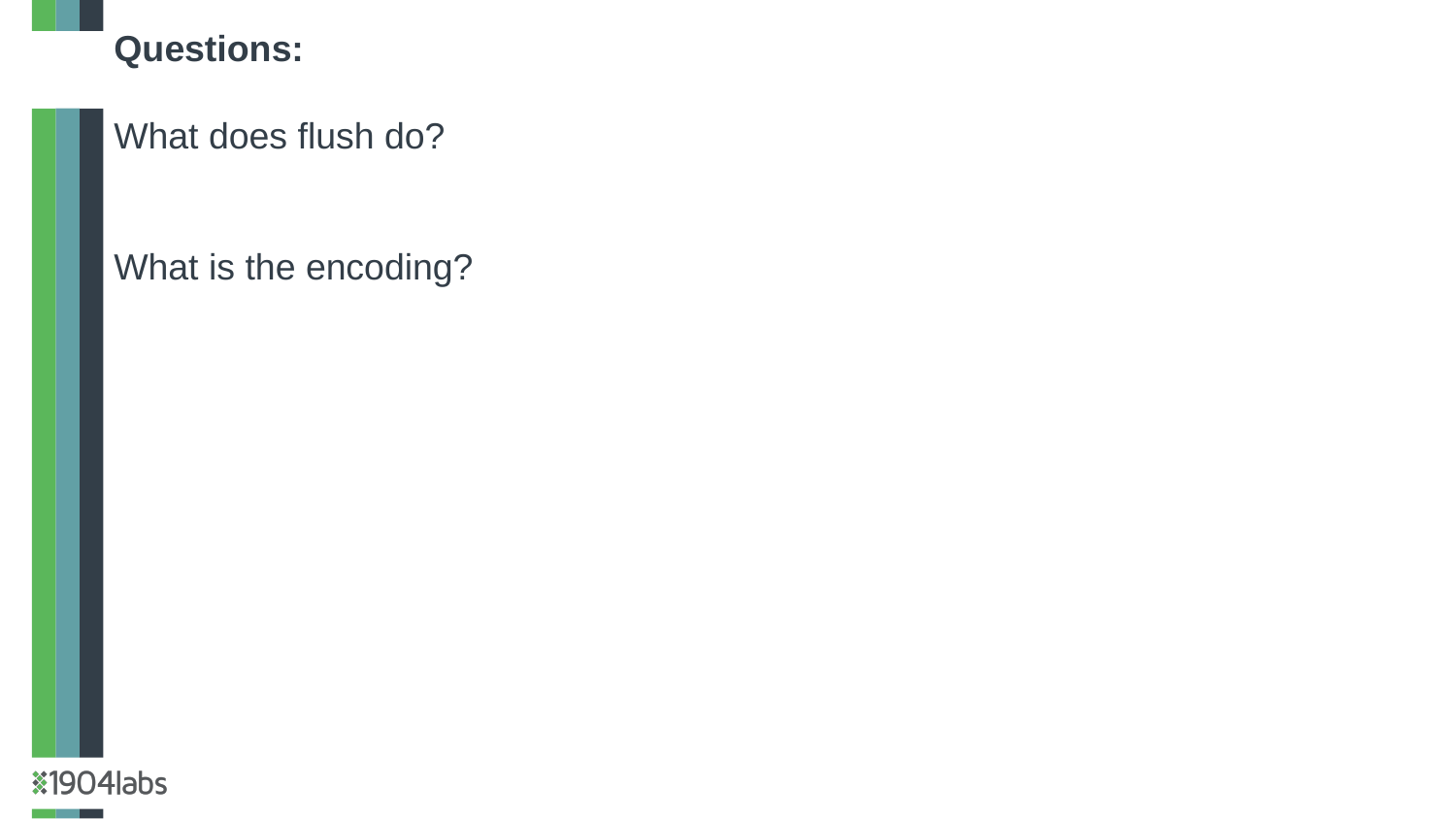

Questions:

What does flush do?

What is the encoding?